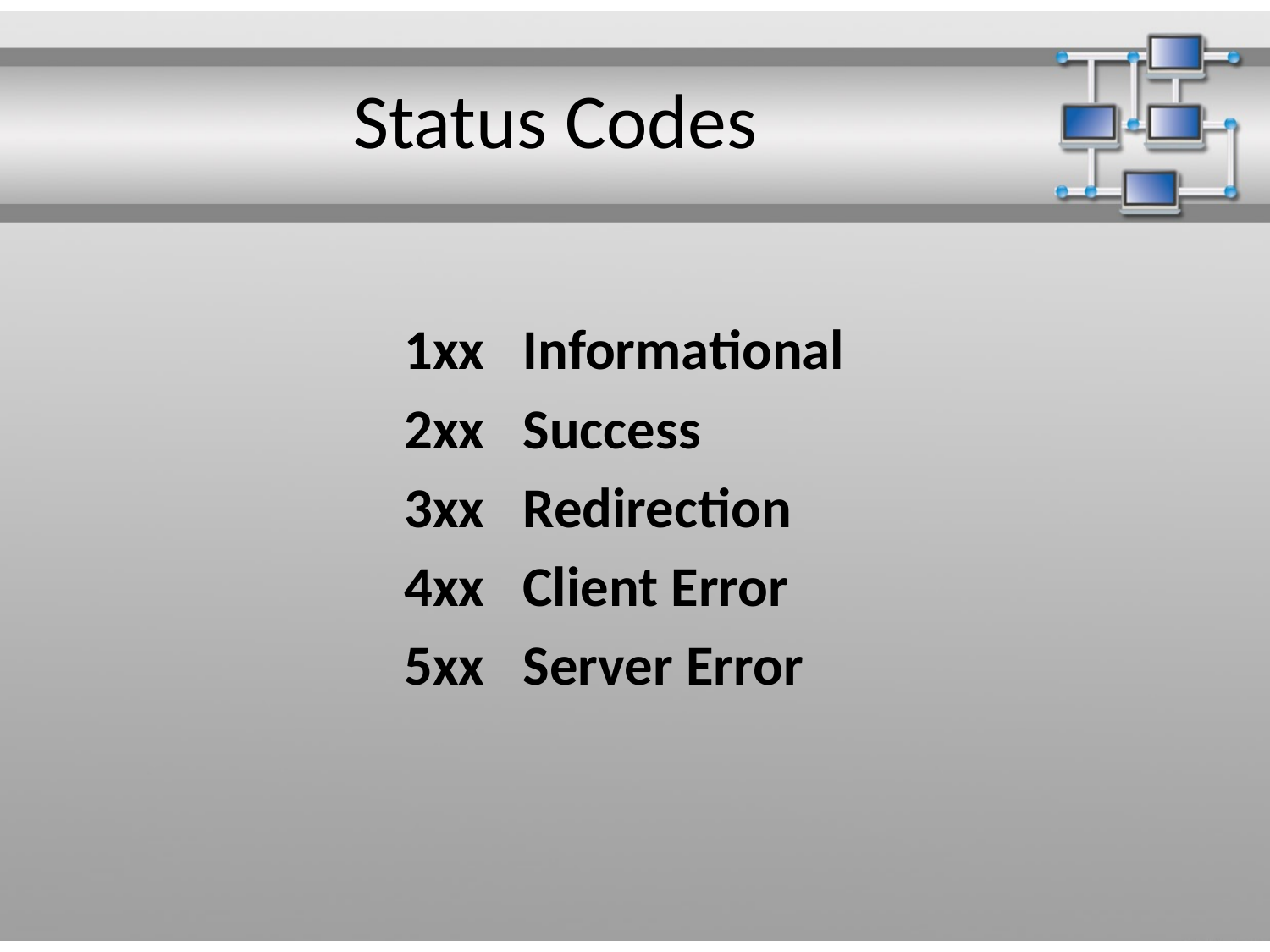

# Status Codes
1xx   Informational
2xx   Success
3xx   Redirection
4xx   Client Error
5xx   Server Error